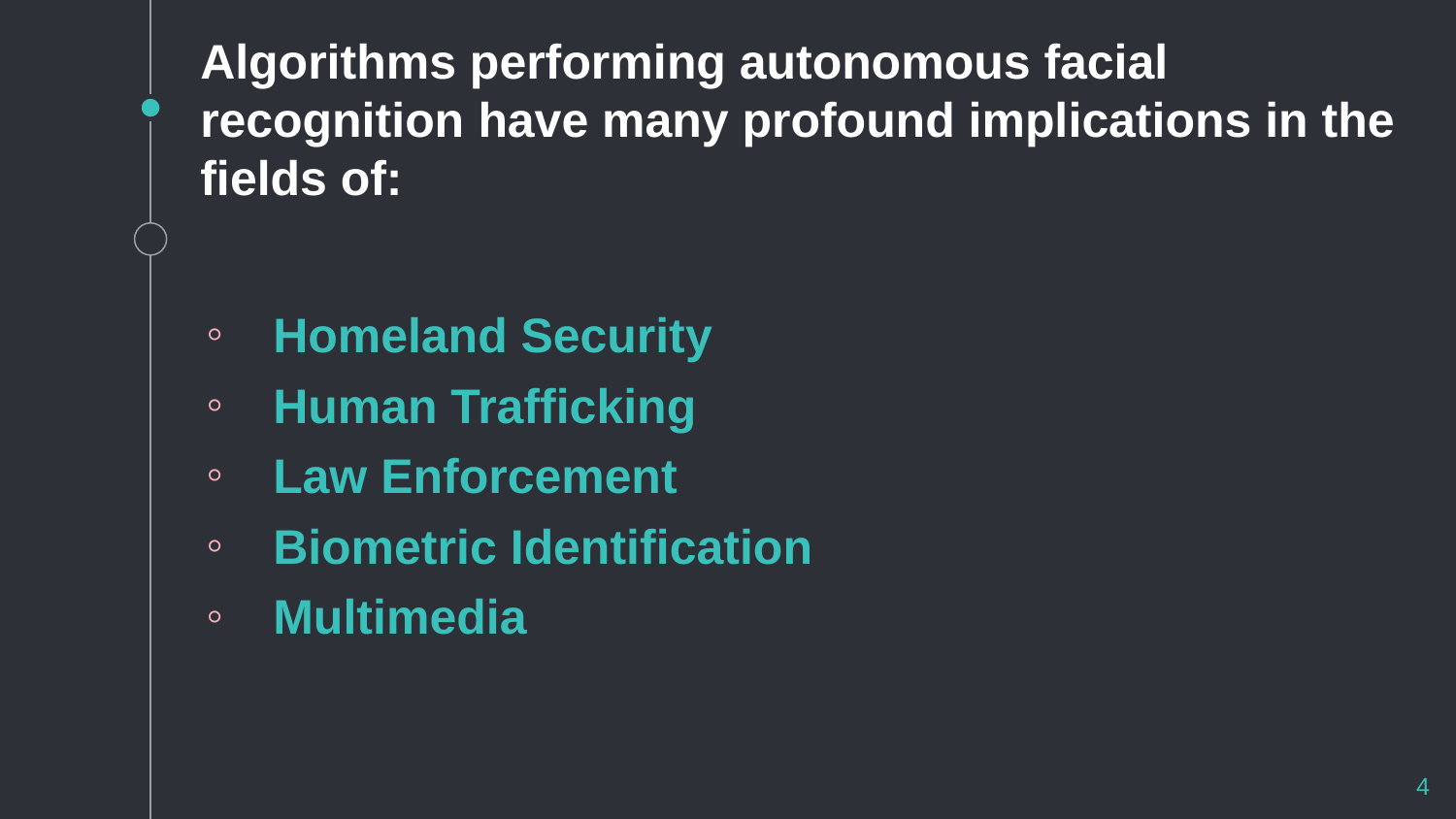

# Algorithms performing autonomous facial recognition have many profound implications in the fields of:

Homeland Security
Human Trafficking
Law Enforcement
Biometric Identification
Multimedia
4